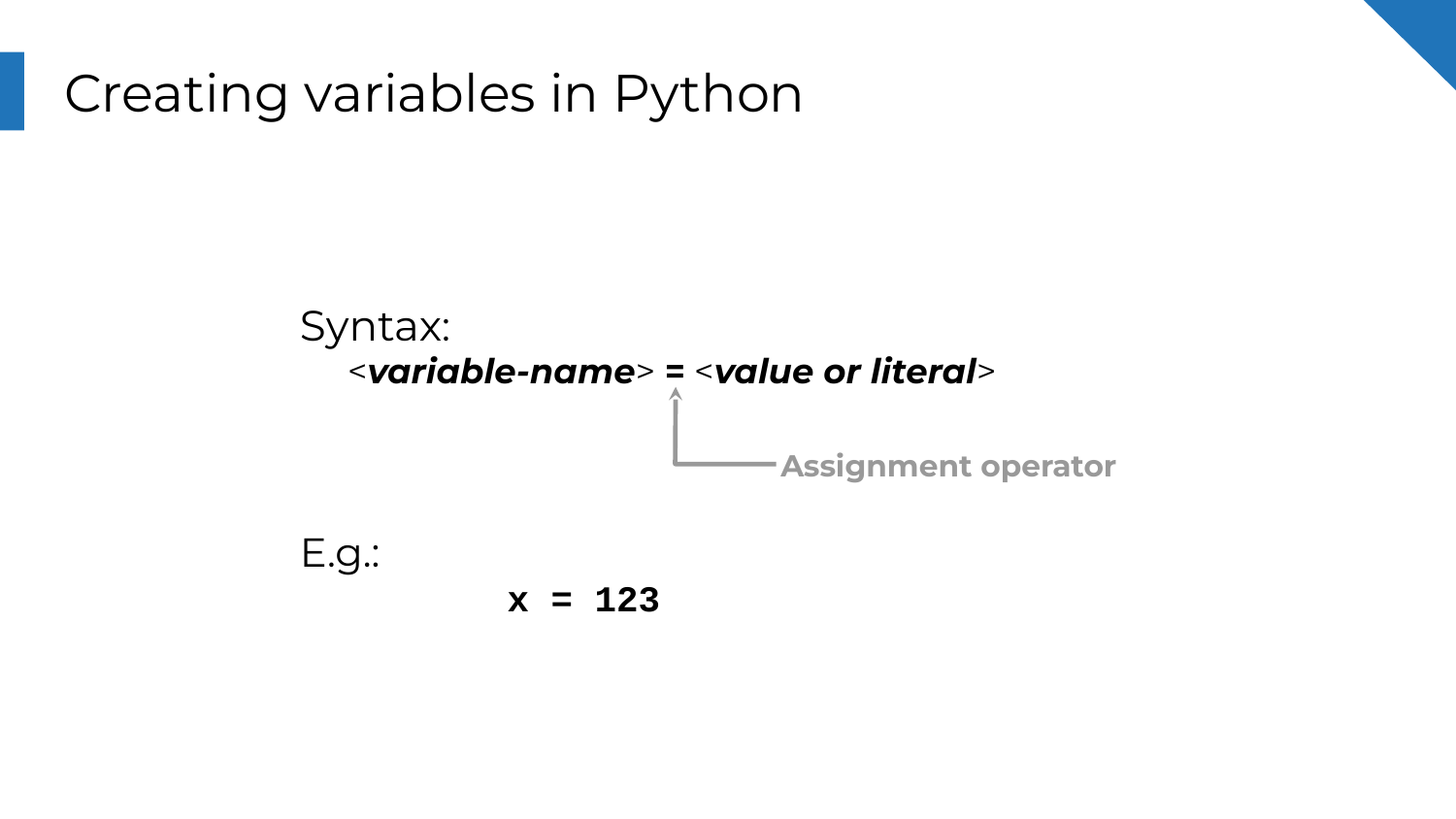

# Creating variables in Python
Syntax:
<variable-name> = <value or literal>

Assignment operator
E.g.:
x = 123